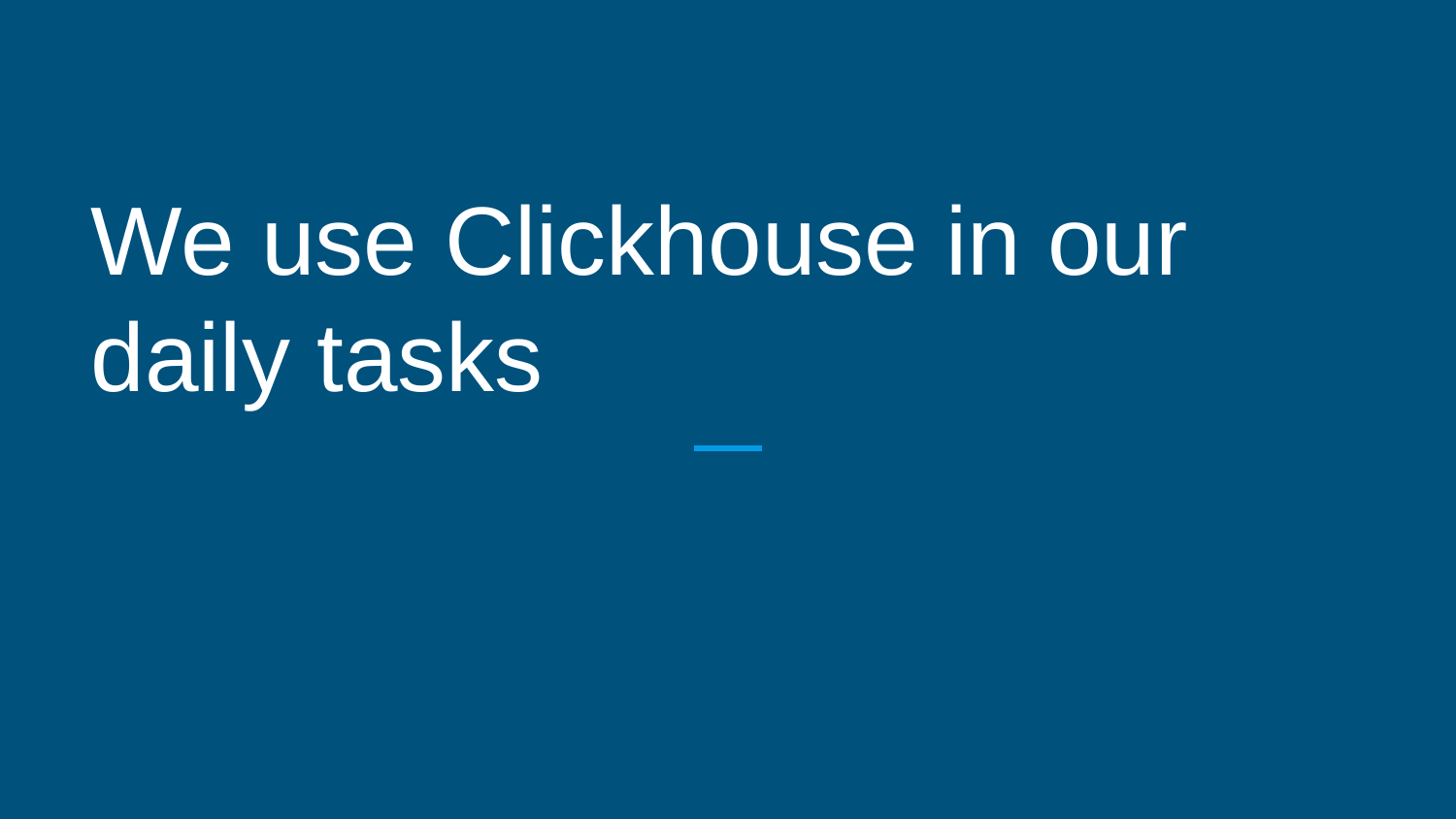

# We use Clickhouse in our daily tasks